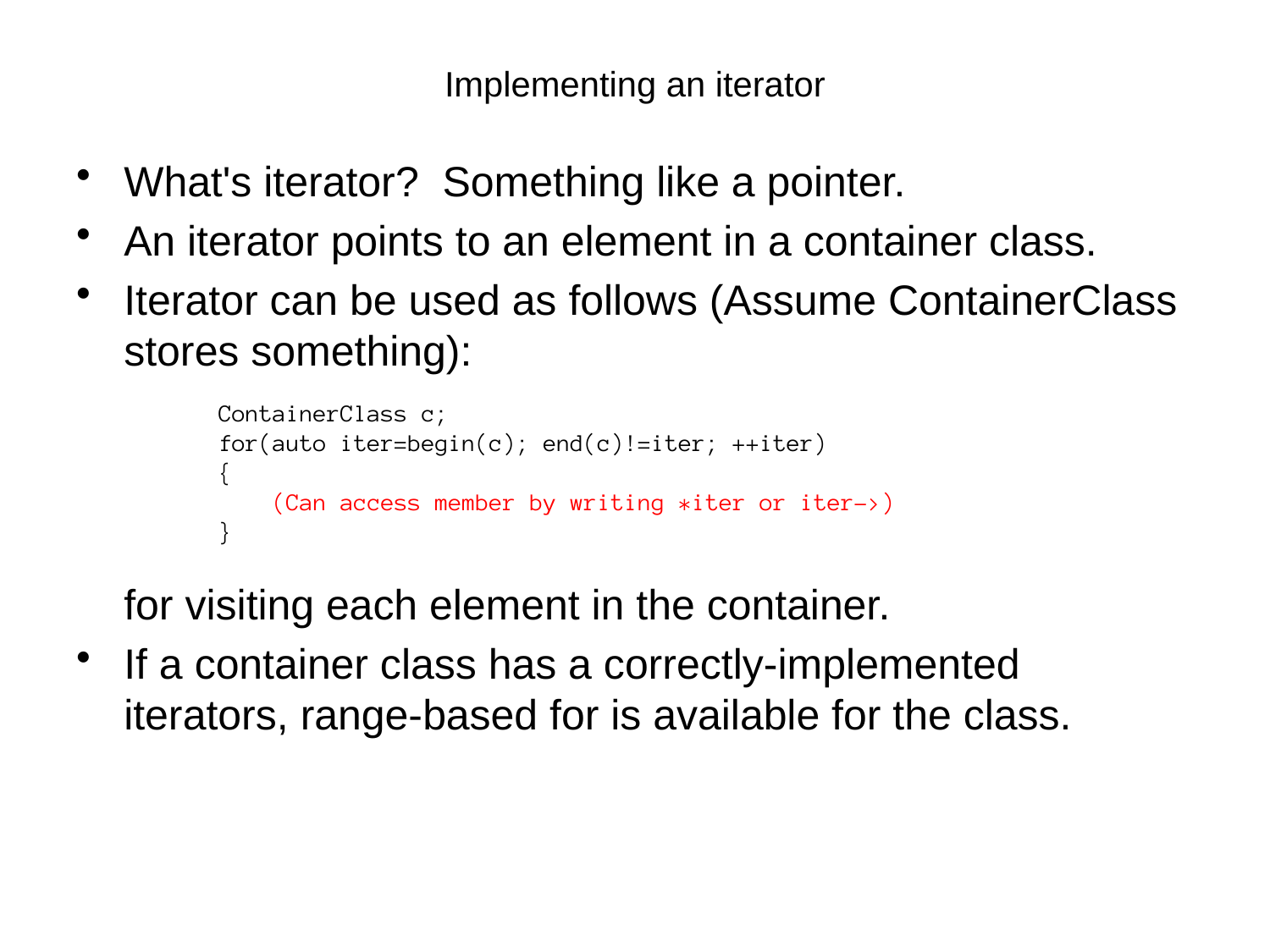

# Implementing an iterator
What's iterator?  Something like a pointer.
An iterator points to an element in a container class.
Iterator can be used as follows (Assume ContainerClass stores something):
for visiting each element in the container.
If a container class has a correctly-implemented iterators, range-based for is available for the class.

ContainerClass c;
for(auto iter=begin(c); end(c)!=iter; ++iter)
{
    (Can access member by writing *iter or iter->)
}